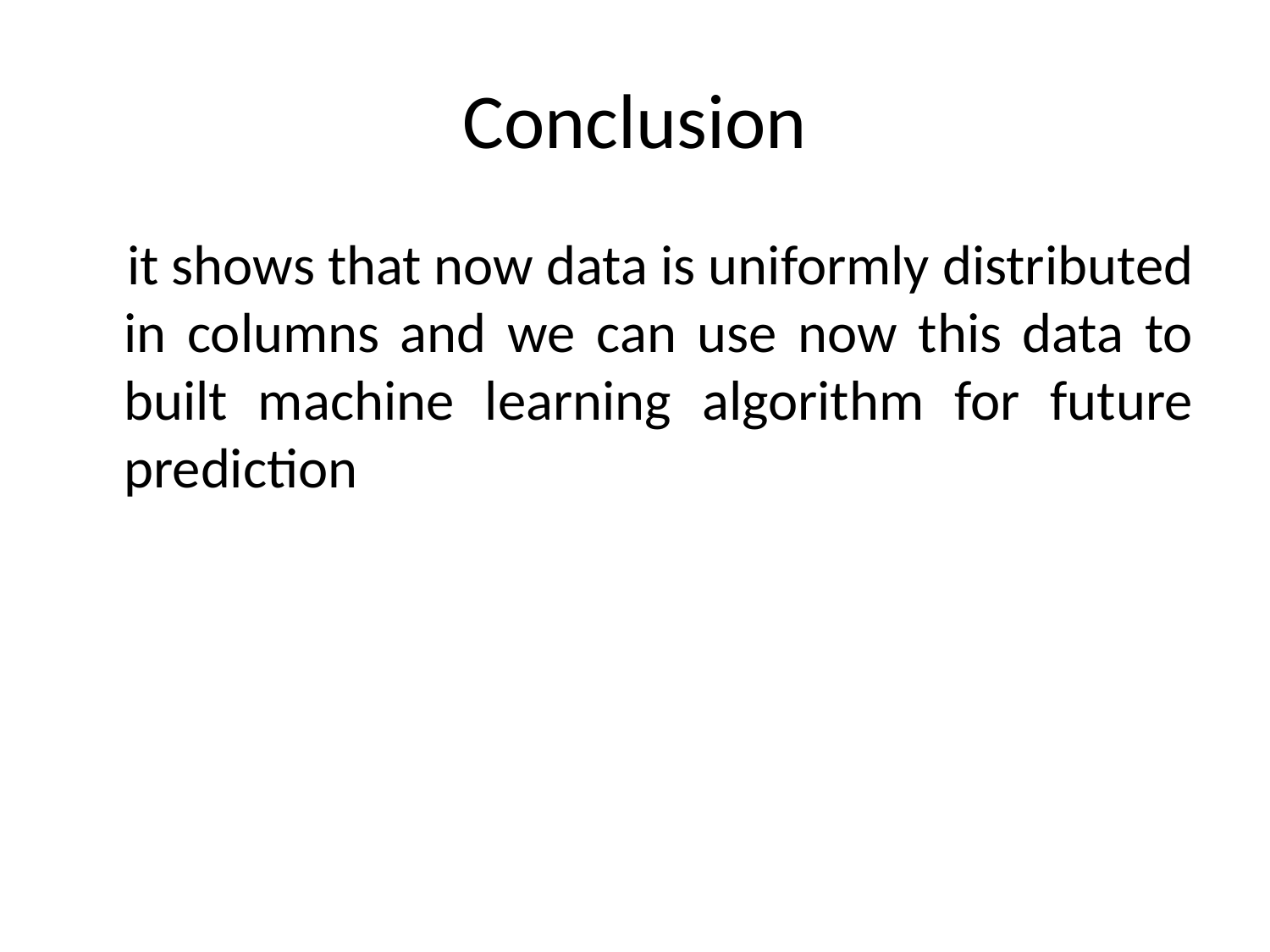

# Conclusion
    it shows that now data is uniformly distributed in columns and we can use now this data to built machine learning algorithm for future prediction